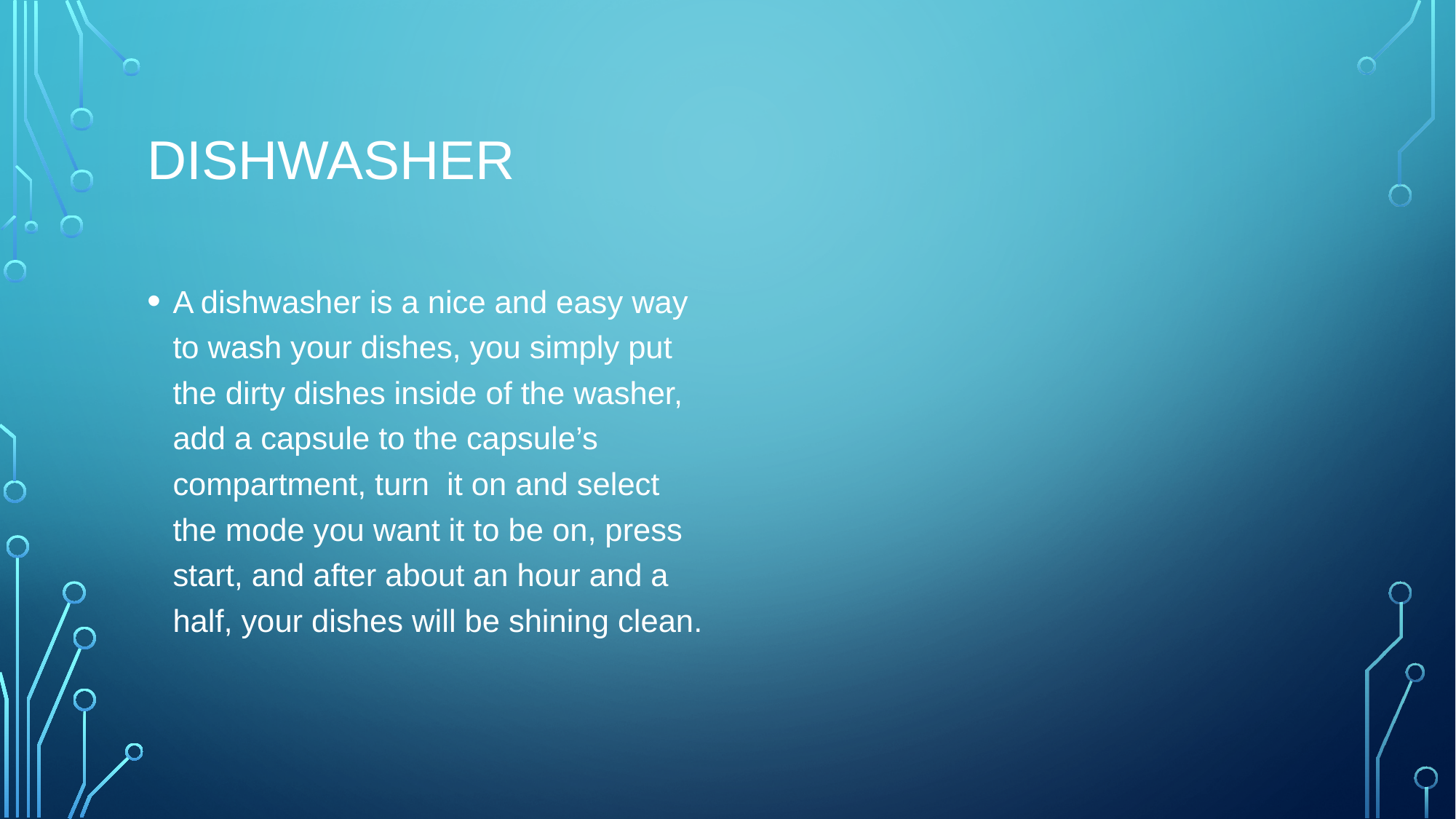

# Dishwasher
A dishwasher is a nice and easy way to wash your dishes, you simply put the dirty dishes inside of the washer, add a capsule to the capsule’s compartment, turn  it on and select the mode you want it to be on, press start, and after about an hour and a half, your dishes will be shining clean.